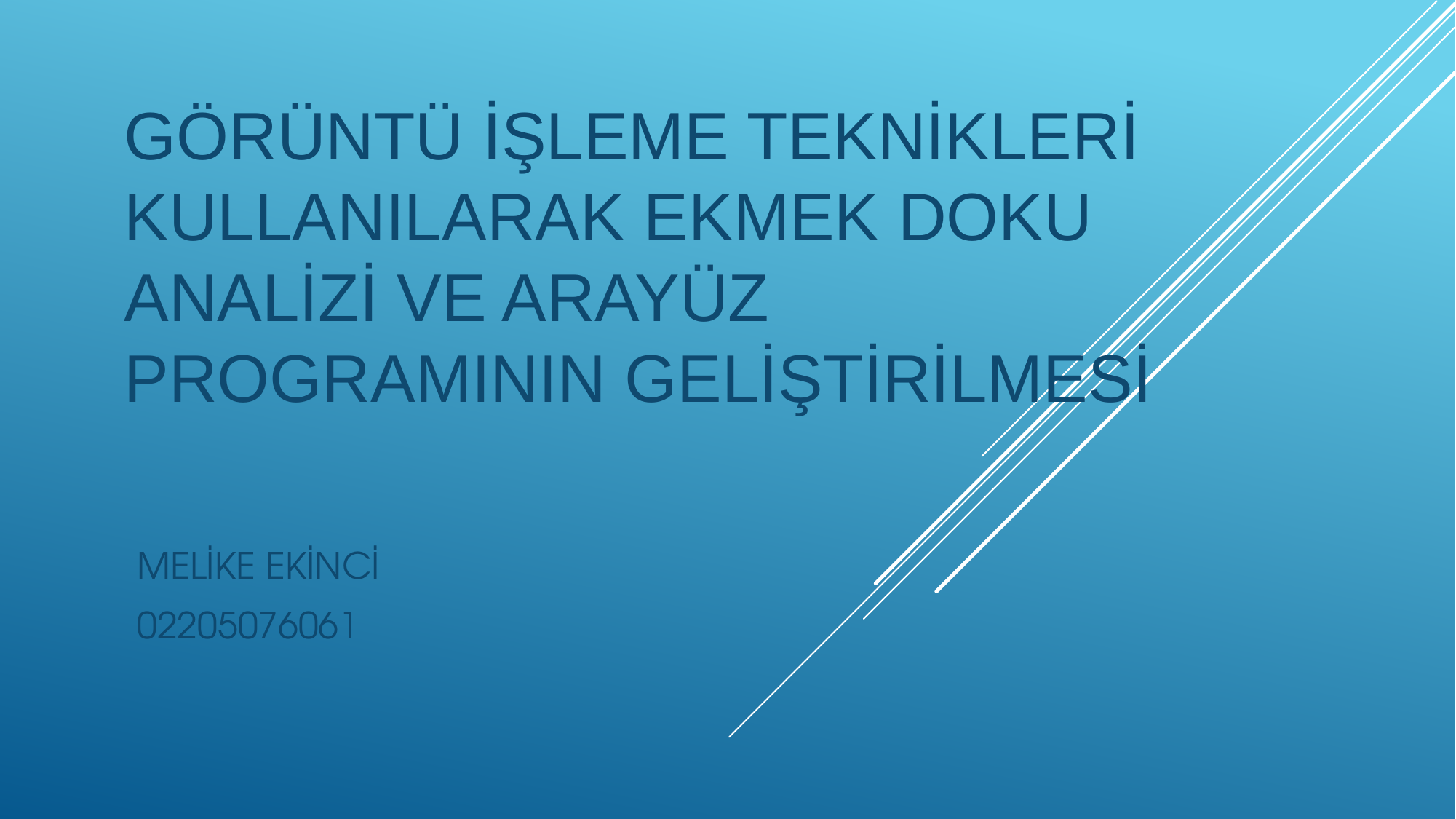

# Görüntü işleme teknikleri kullanılarak Ekmek Doku Analizi Ve Arayüz Programının Geliştirilmesi
MELİKE EKİNCİ
02205076061